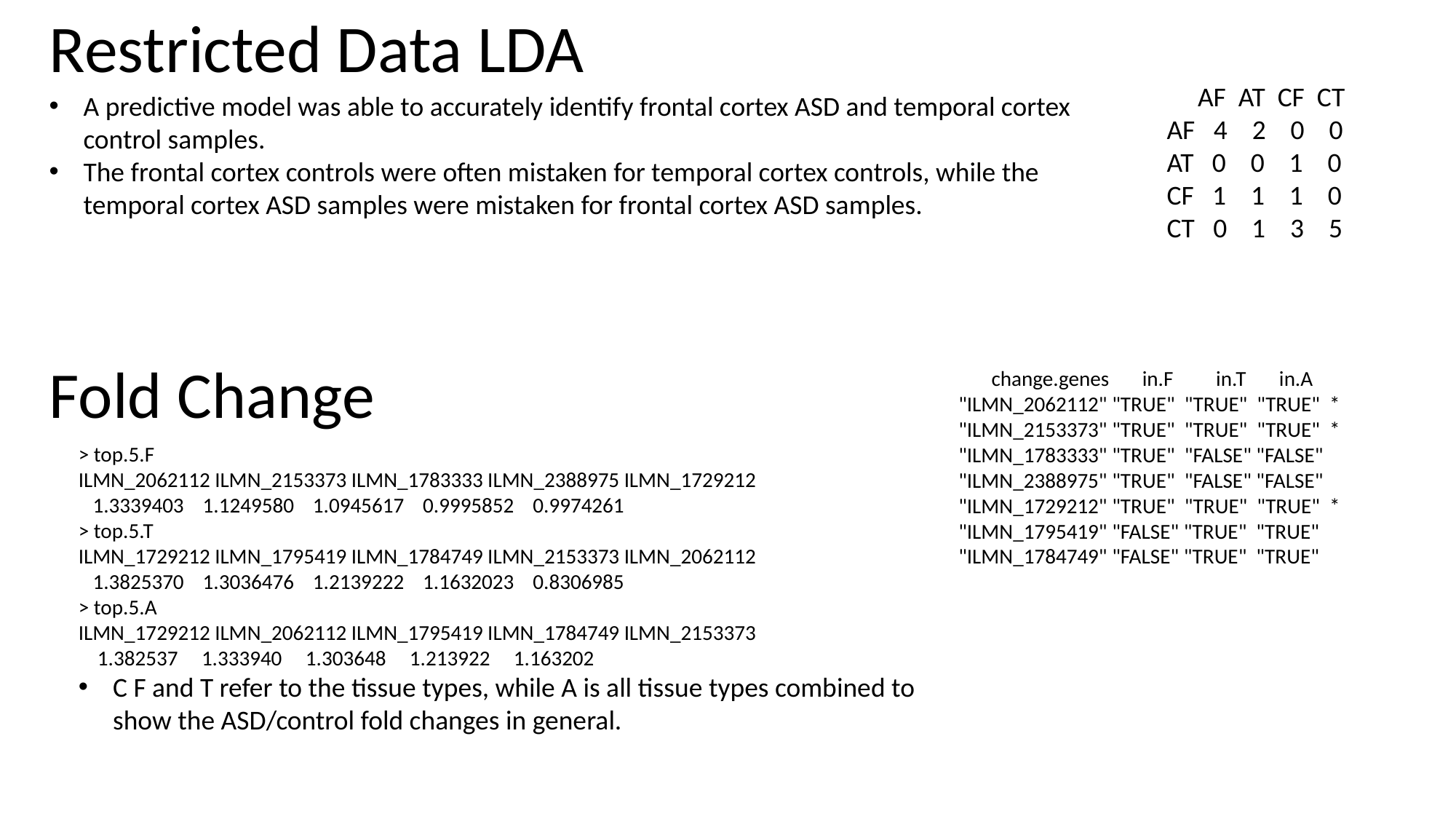

# Restricted Data LDA
      AF  AT  CF  CT
 AF   4    2    0    0
 AT   0    0    1    0
 CF   1    1    1    0
 CT   0    1    3    5
A predictive model was able to accurately identify frontal cortex ASD and temporal cortex control samples.
The frontal cortex controls were often mistaken for temporal cortex controls, while the temporal cortex ASD samples were mistaken for frontal cortex ASD samples.
Fold Change
       change.genes       in.F         in.T       in.A
"ILMN_2062112" "TRUE"  "TRUE"  "TRUE"  *
"ILMN_2153373" "TRUE"  "TRUE"  "TRUE"  *
"ILMN_1783333" "TRUE"  "FALSE" "FALSE"
"ILMN_2388975" "TRUE"  "FALSE" "FALSE"
"ILMN_1729212" "TRUE"  "TRUE"  "TRUE"  *
"ILMN_1795419" "FALSE" "TRUE"  "TRUE"
"ILMN_1784749" "FALSE" "TRUE"  "TRUE"
> top.5.F
ILMN_2062112 ILMN_2153373 ILMN_1783333 ILMN_2388975 ILMN_1729212
   1.3339403    1.1249580    1.0945617    0.9995852    0.9974261
> top.5.T
ILMN_1729212 ILMN_1795419 ILMN_1784749 ILMN_2153373 ILMN_2062112
   1.3825370    1.3036476    1.2139222    1.1632023    0.8306985
> top.5.A
ILMN_1729212 ILMN_2062112 ILMN_1795419 ILMN_1784749 ILMN_2153373
    1.382537     1.333940     1.303648     1.213922     1.163202
C F and T refer to the tissue types, while A is all tissue types combined to show the ASD/control fold changes in general.